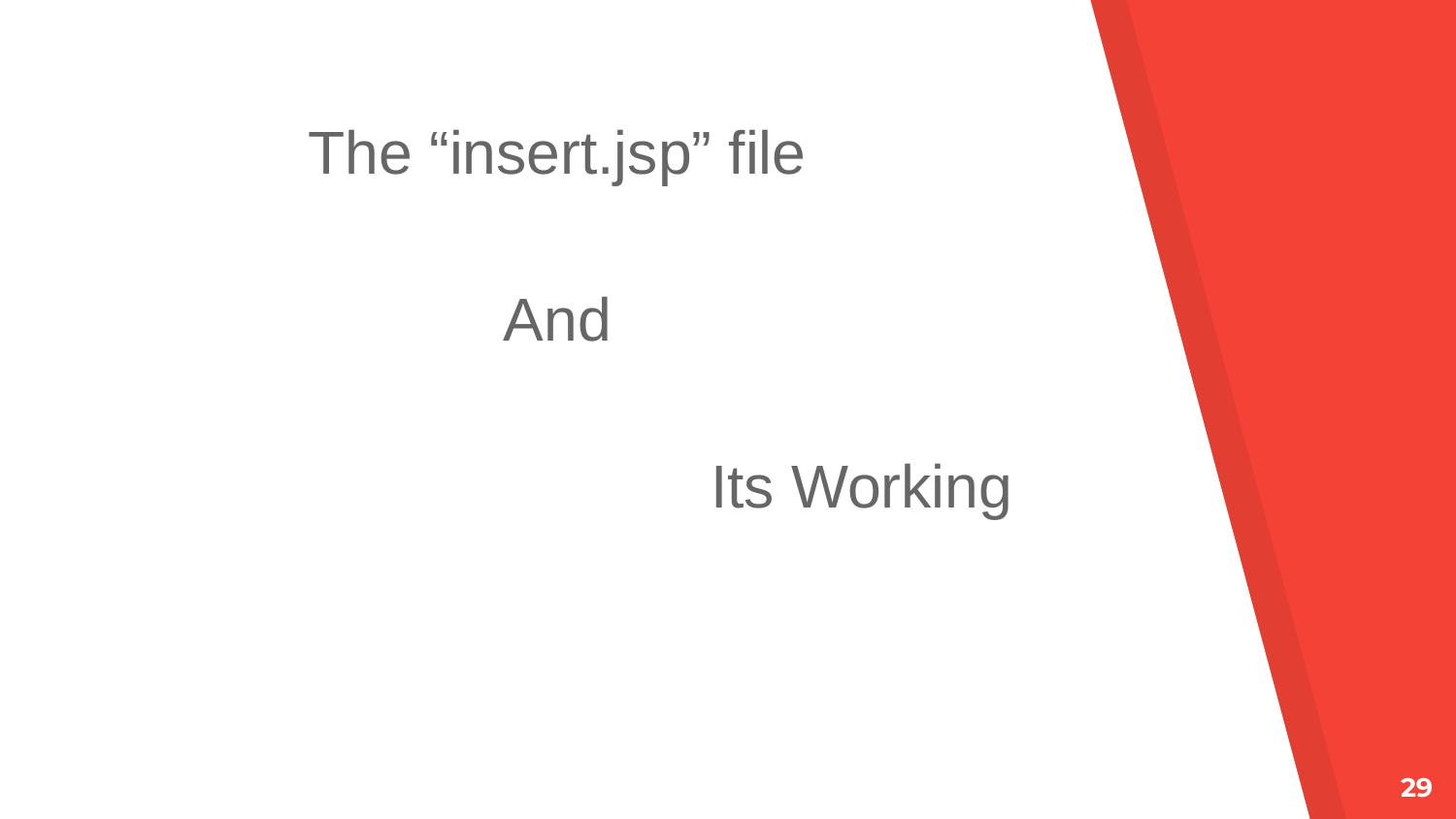

The “insert.jsp” file

And

				   Its Working

29